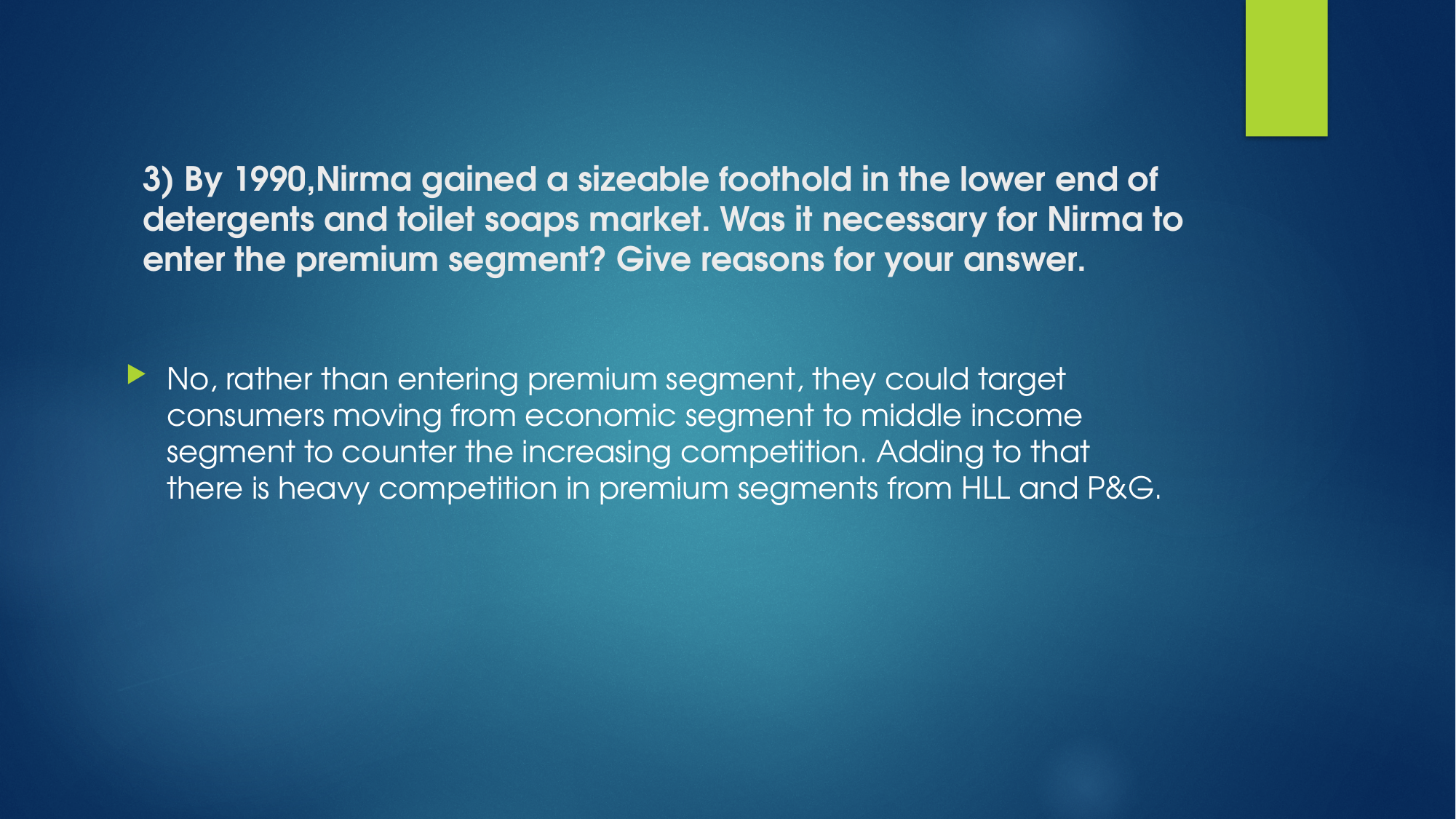

# 3) By 1990,Nirma gained a sizeable foothold in the lower end of detergents and toilet soaps market. Was it necessary for Nirma to enter the premium segment? Give reasons for your answer.
No, rather than entering premium segment, they could target consumers moving from economic segment to middle income segment to counter the increasing competition. Adding to that there is heavy competition in premium segments from HLL and P&G.